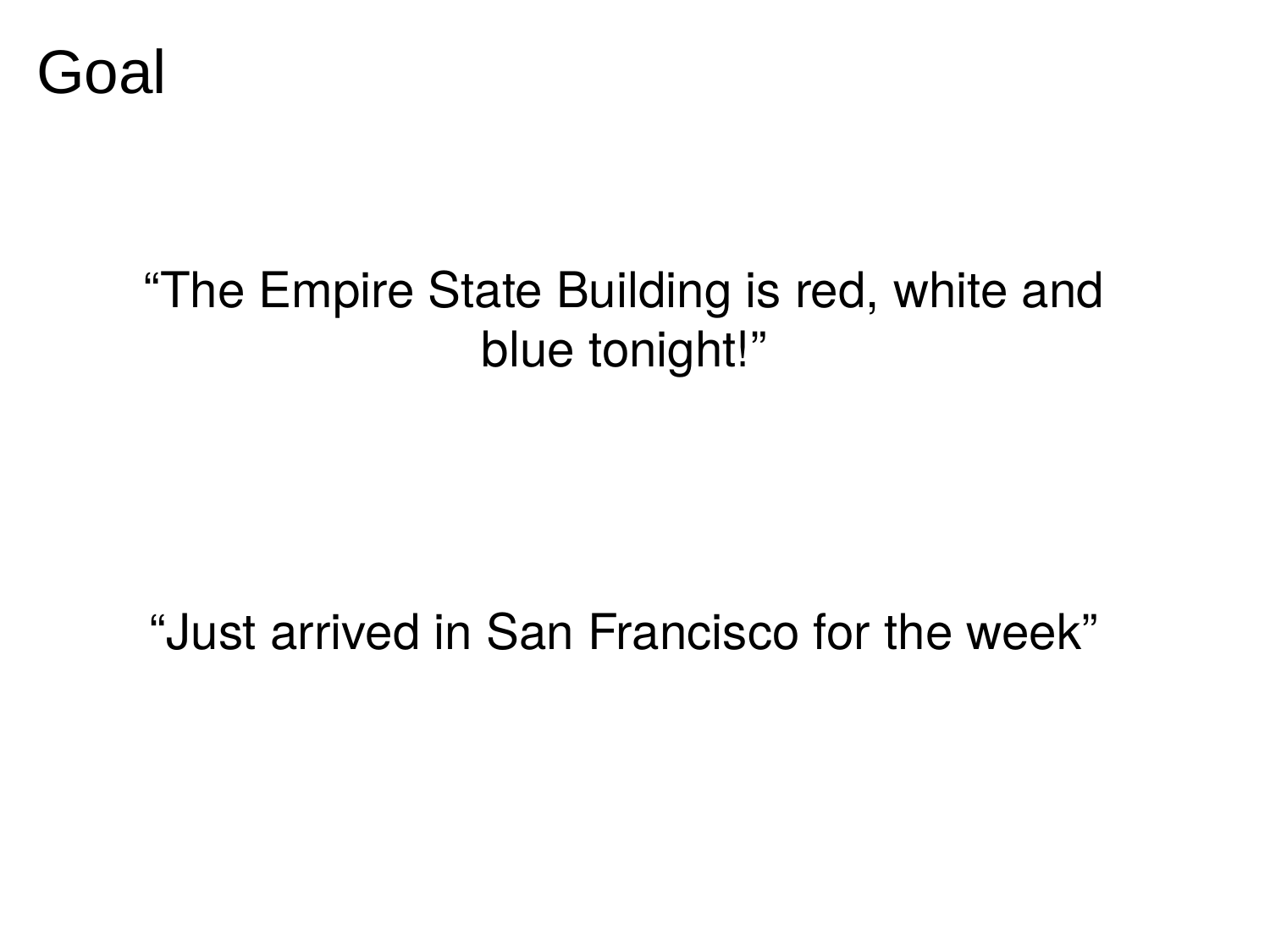

# Goal
“The Empire State Building is red, white and blue tonight!”
“Just arrived in San Francisco for the week”